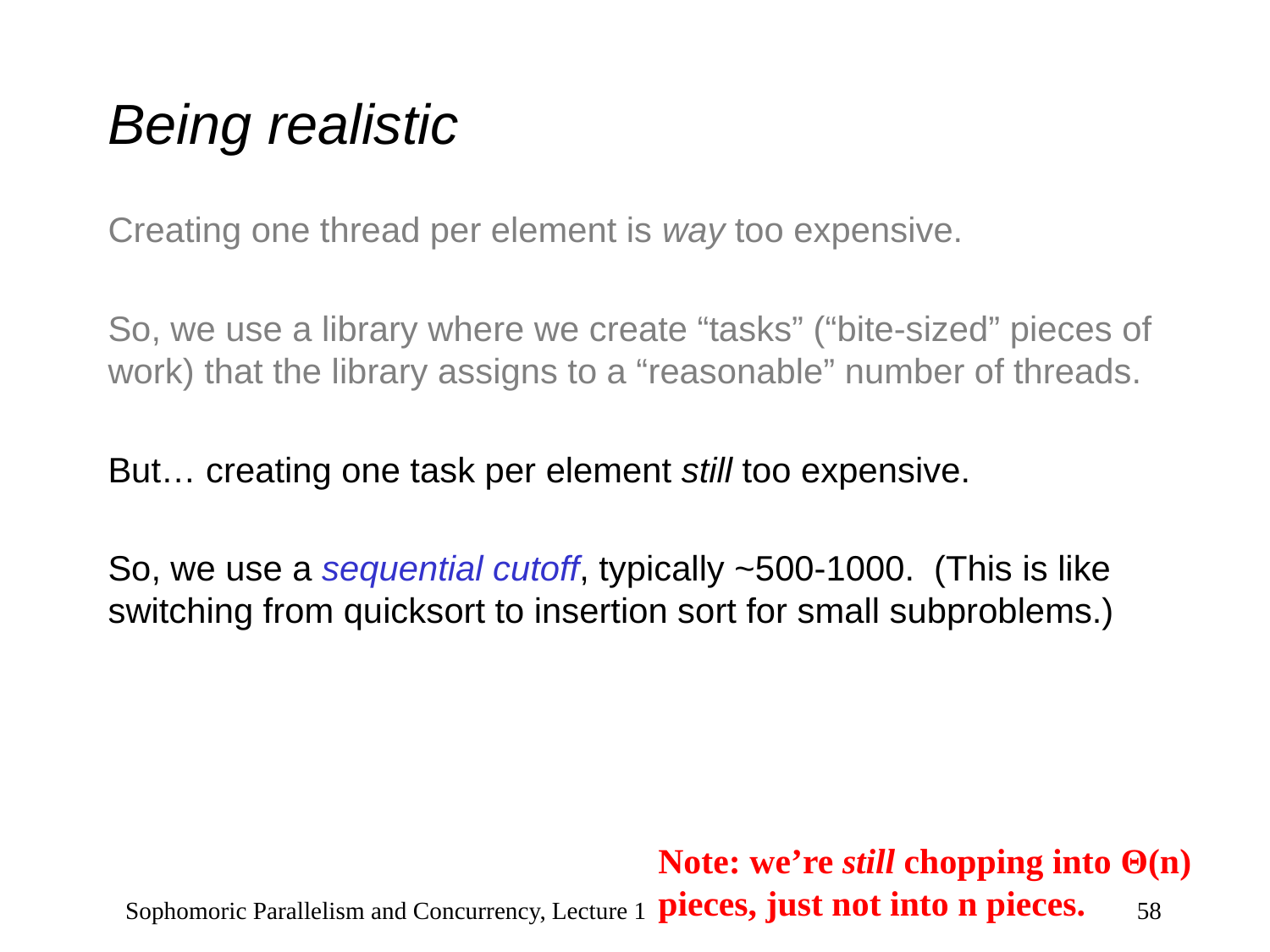

# Being realistic
Creating one thread per element is way too expensive.

So, we use a library where we create “tasks” (“bite-sized” pieces of work) that the library assigns to a “reasonable” number of threads.

But… creating one task per element still too expensive.

So, we use a sequential cutoff, typically ~500-1000.  (This is like switching from quicksort to insertion sort for small subproblems.)

Note: we’re still chopping into Θ(n) pieces, just not into n pieces.
Sophomoric Parallelism and Concurrency, Lecture 1
58